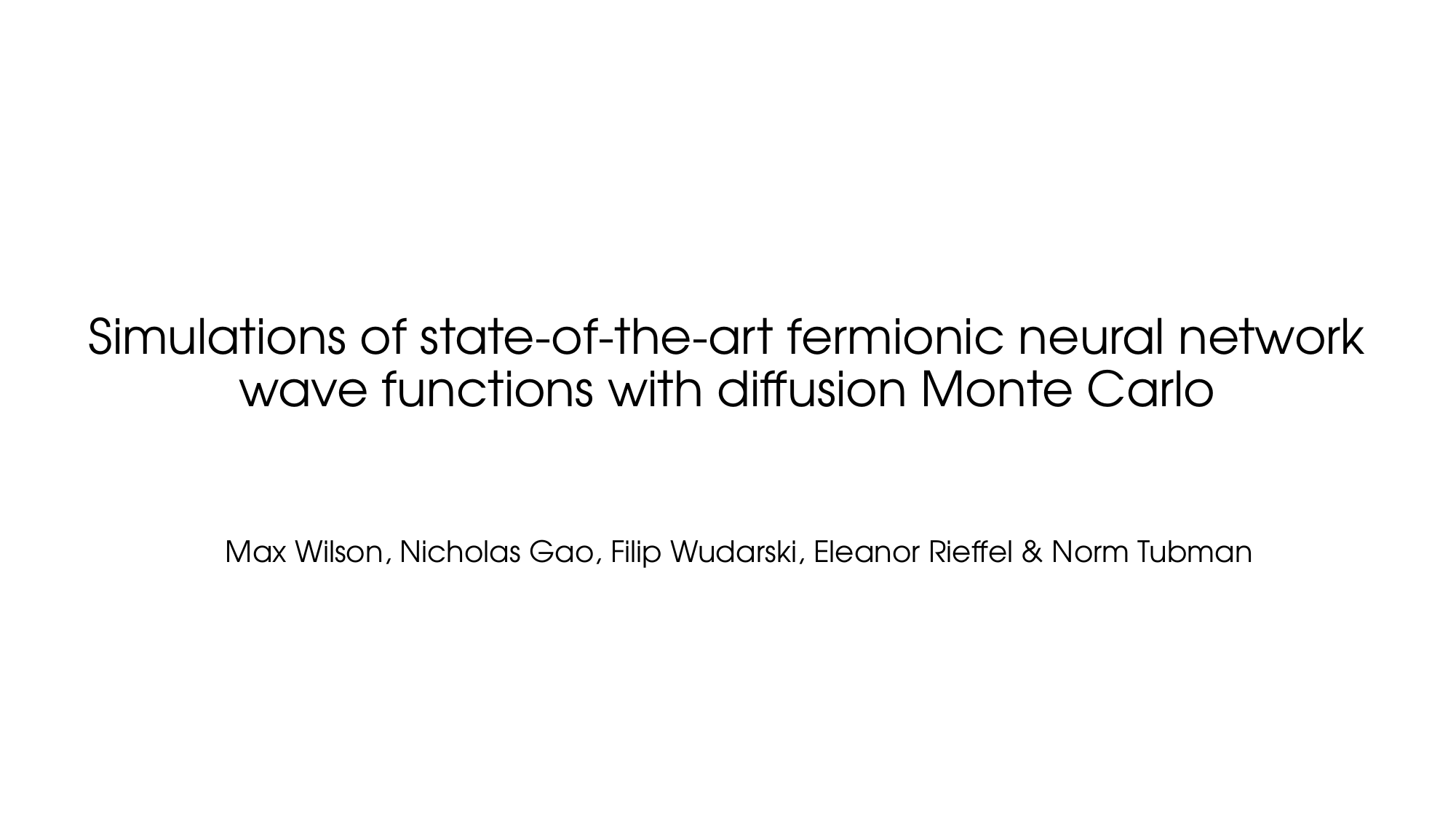

# Simulations of state-of-the-art fermionic neural network wave functions with diffusion Monte Carlo
Max Wilson, Nicholas Gao, Filip Wudarski, Eleanor Rieffel & Norm Tubman